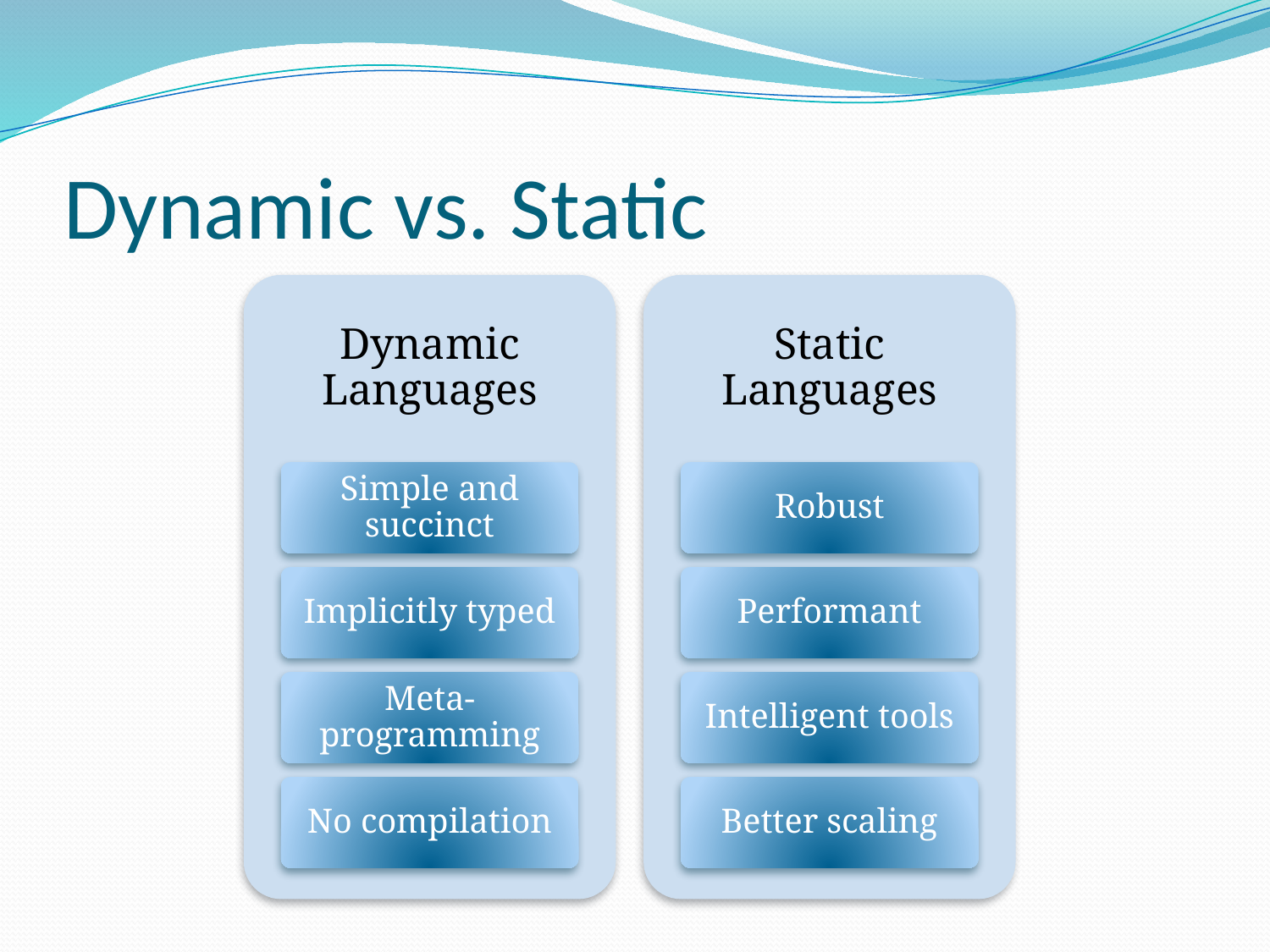

# Dynamic vs. Static
Dynamic
Languages
Simple and succinct
Implicitly typed
Meta-programming
No compilation
Static
Languages
Robust
Performant
Intelligent tools
Better scaling